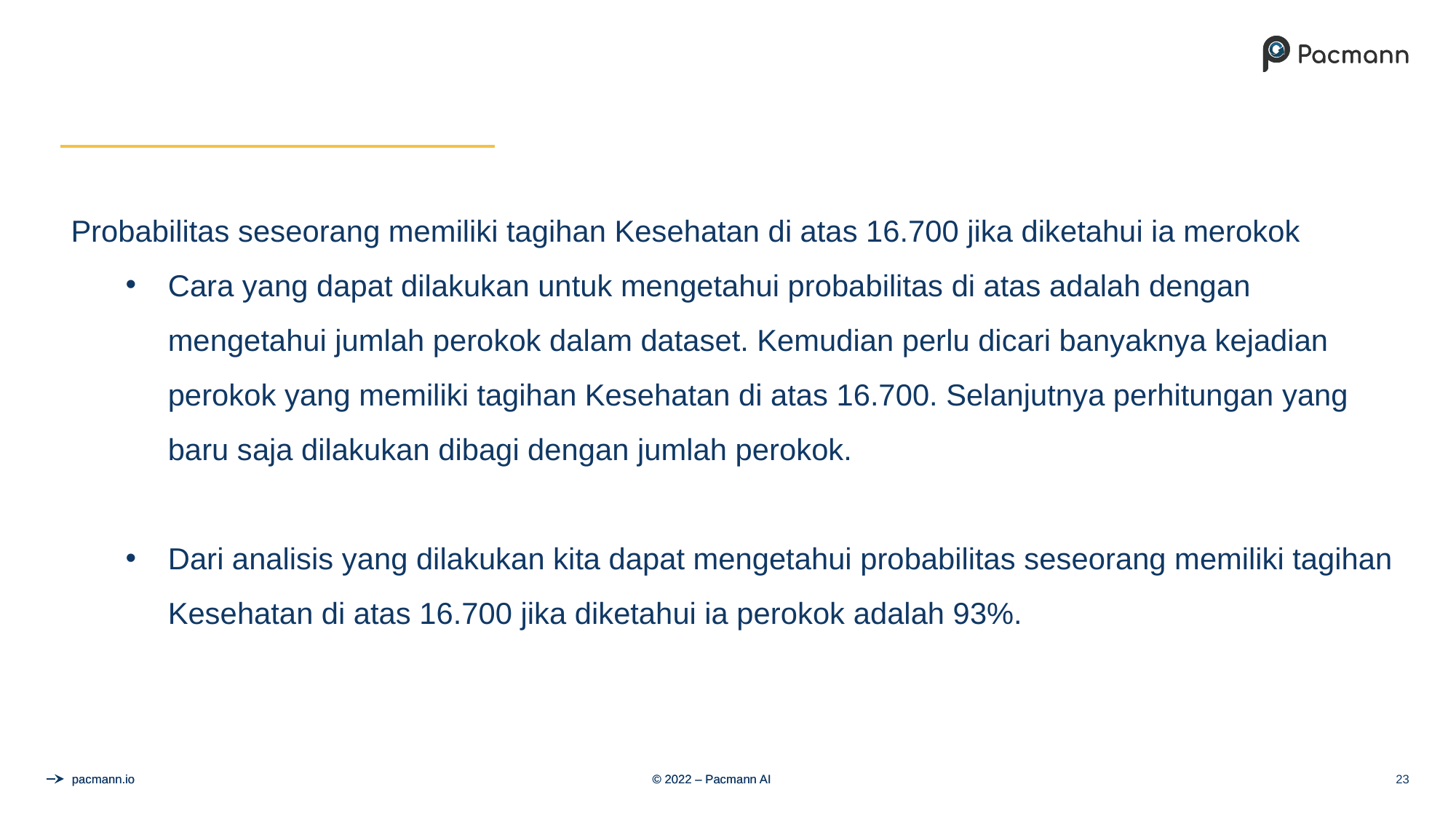

Probabilitas seseorang memiliki tagihan Kesehatan di atas 16.700 jika diketahui ia merokok
Cara yang dapat dilakukan untuk mengetahui probabilitas di atas adalah dengan mengetahui jumlah perokok dalam dataset. Kemudian perlu dicari banyaknya kejadian perokok yang memiliki tagihan Kesehatan di atas 16.700. Selanjutnya perhitungan yang baru saja dilakukan dibagi dengan jumlah perokok.

Dari analisis yang dilakukan kita dapat mengetahui probabilitas seseorang memiliki tagihan Kesehatan di atas 16.700 jika diketahui ia perokok adalah 93%.